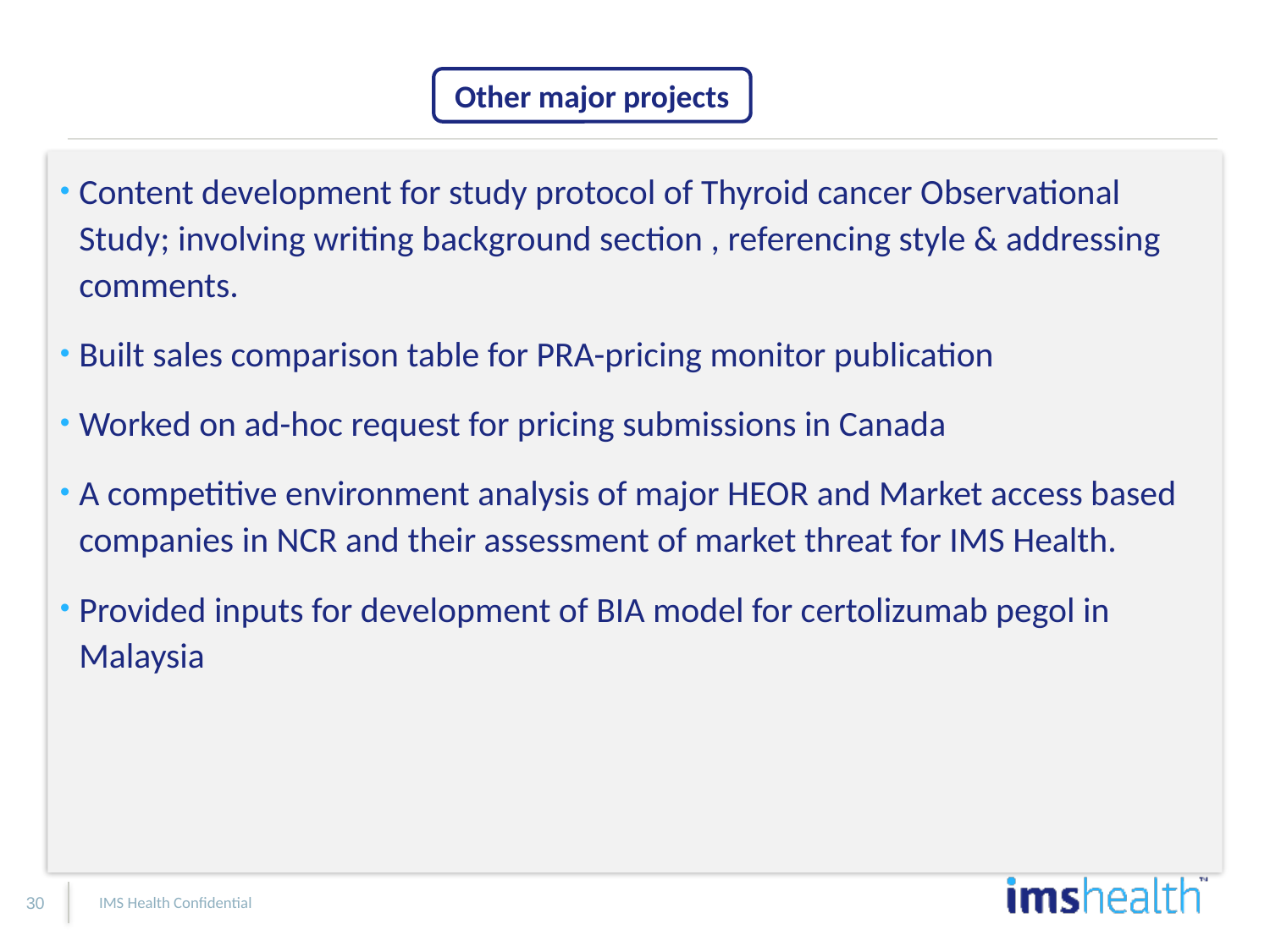

Other major projects

Content development for study protocol of Thyroid cancer Observational Study; involving writing background section , referencing style & addressing comments.
Built sales comparison table for PRA-pricing monitor publication
Worked on ad-hoc request for pricing submissions in Canada
A competitive environment analysis of major HEOR and Market access based companies in NCR and their assessment of market threat for IMS Health.
Provided inputs for development of BIA model for certolizumab pegol in Malaysia
IMS Health Confidential